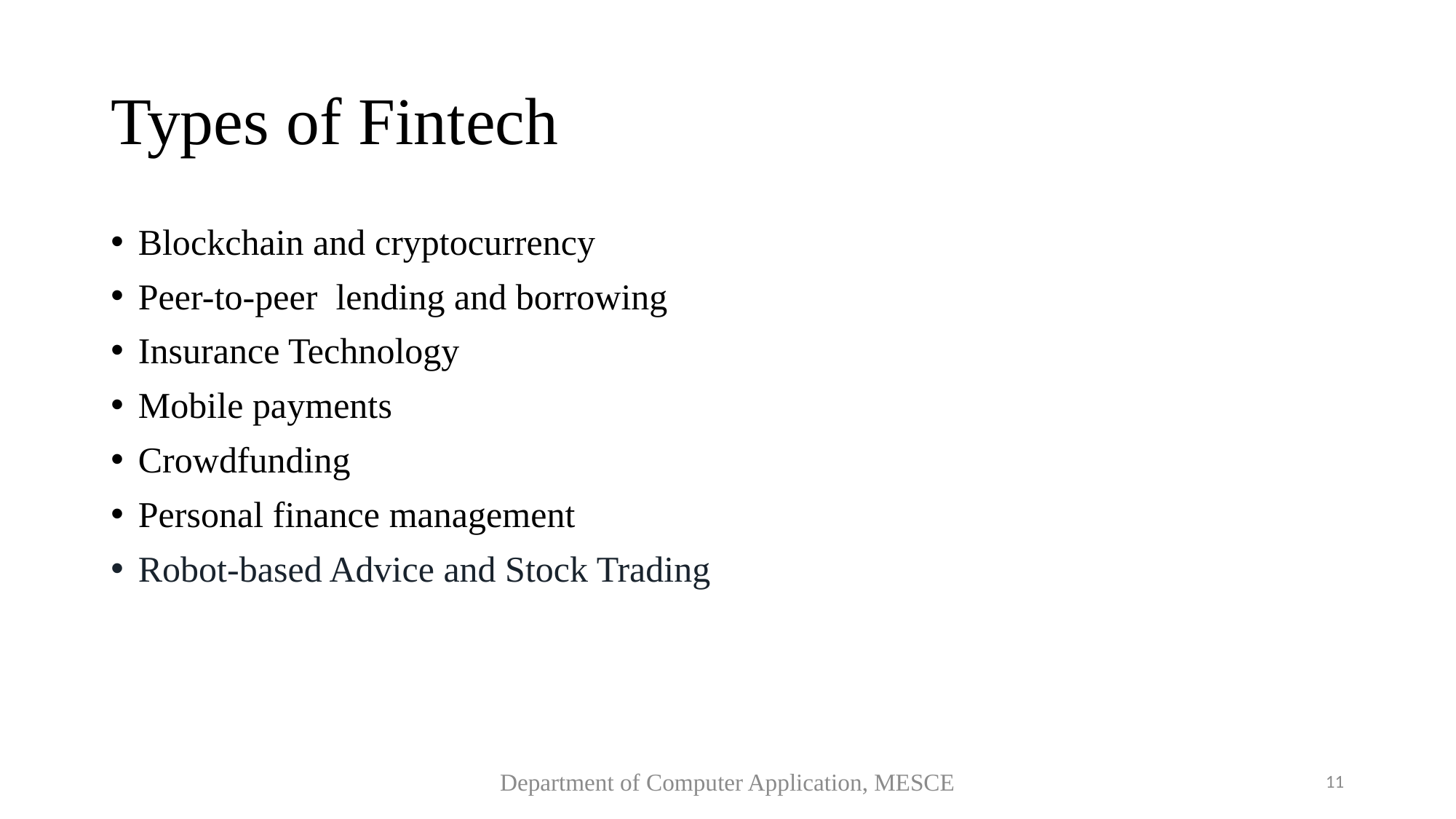

# Types of Fintech
Blockchain and cryptocurrency
Peer-to-peer  lending and borrowing
Insurance Technology
Mobile payments
Crowdfunding
Personal finance management
Robot-based Advice and Stock Trading

Department of Computer Application, MESCE
11